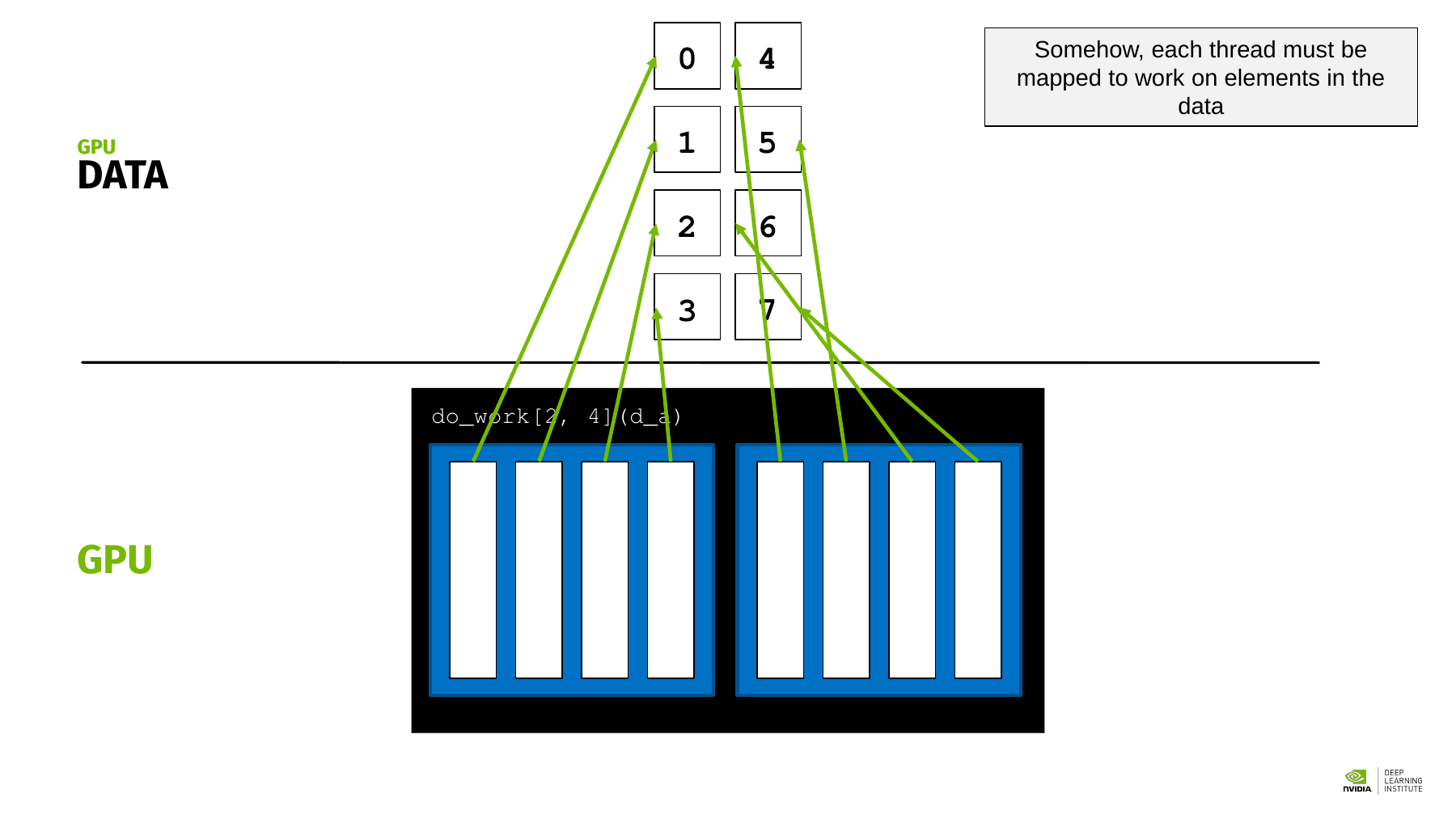

Somehow, each thread must be mapped to work on elements in the data
4
5
6
7
0
1
2
3
GPU
GPU
DATA

do_work[2, 4](d_a)

GPU